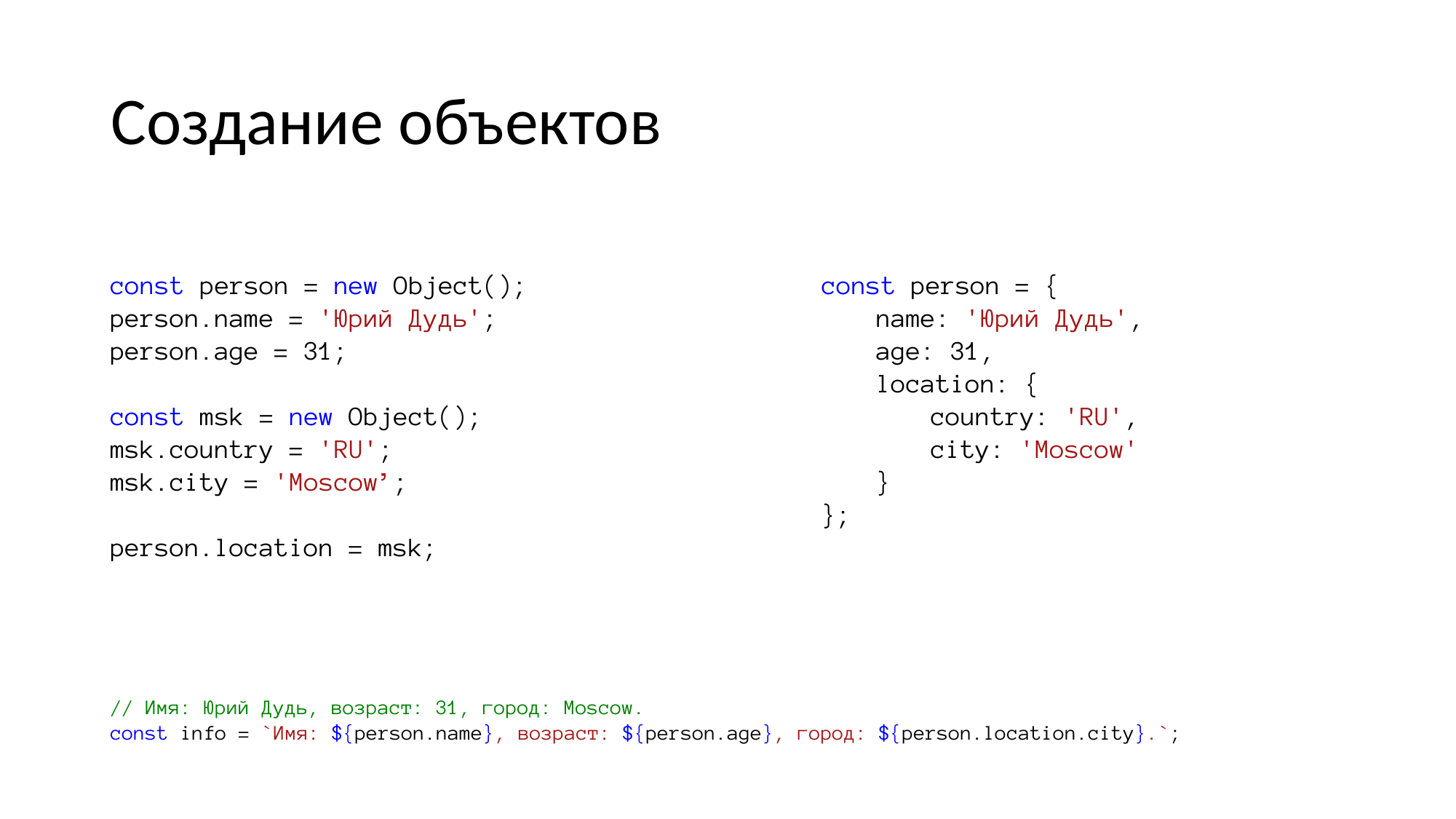

# Создание объектов
const person = new Object();
person.name = 'Юрий Дудь';
person.age = 31;

const msk = new Object();
msk.country = 'RU';
msk.city = 'Moscow’;

person.location = msk;
const person = {
name: 'Юрий Дудь',
age: 31,
location: {
country: 'RU',
city: 'Moscow'
}
};
// Имя: Юрий Дудь, возраст: 31, город: Moscow.
const info = `Имя: ${person.name}, возраст: ${person.age}, город: ${person.location.city}.`;